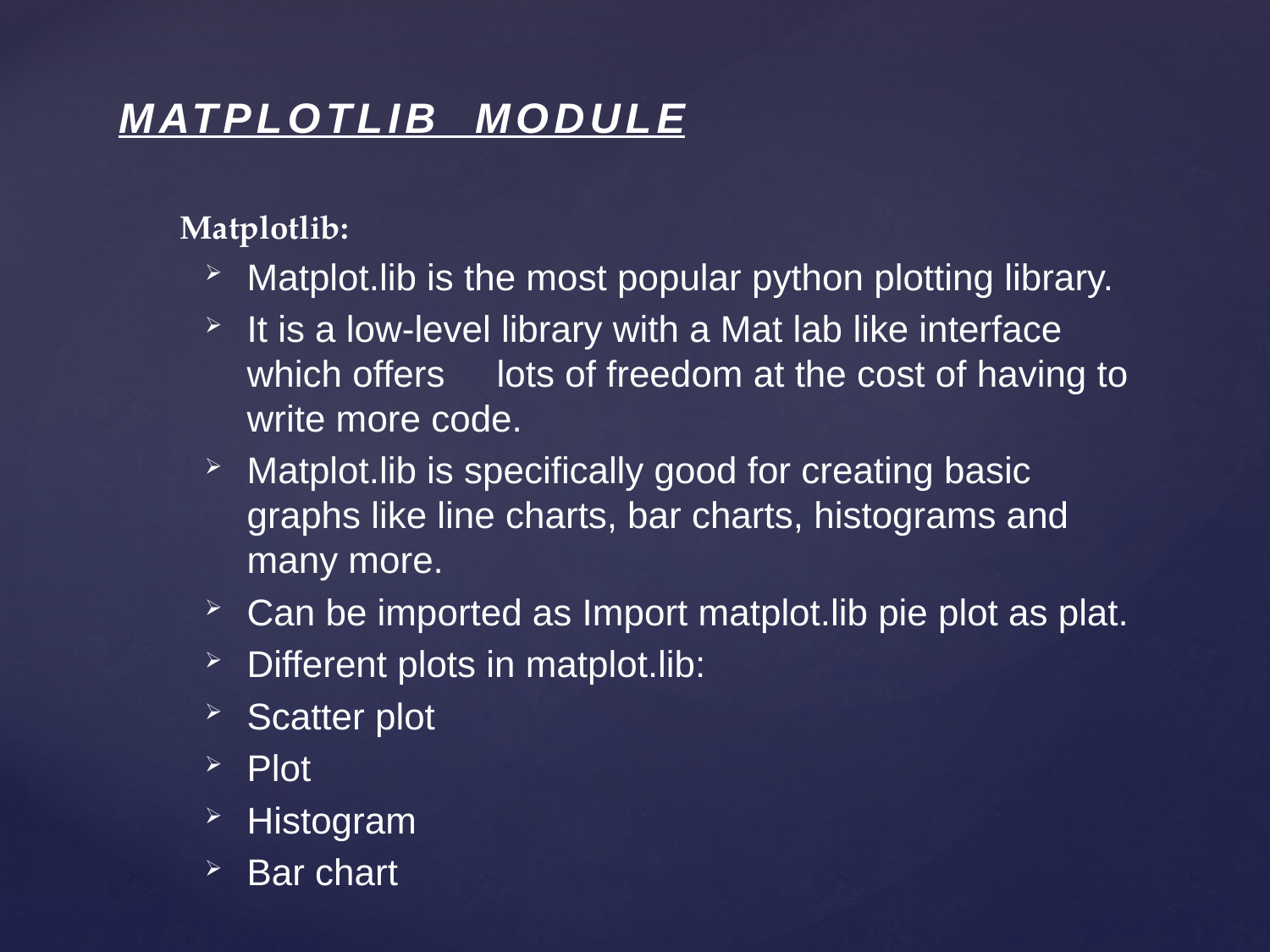

# MATPLOTLIB  MODULE
 Matplotlib:
Matplot.lib is the most popular python plotting library.
It is a low-level library with a Mat lab like interface which offers     lots of freedom at the cost of having to write more code.
Matplot.lib is specifically good for creating basic graphs like line charts, bar charts, histograms and many more.
Can be imported as Import matplot.lib pie plot as plat.
Different plots in matplot.lib:
Scatter plot
Plot
Histogram
Bar chart